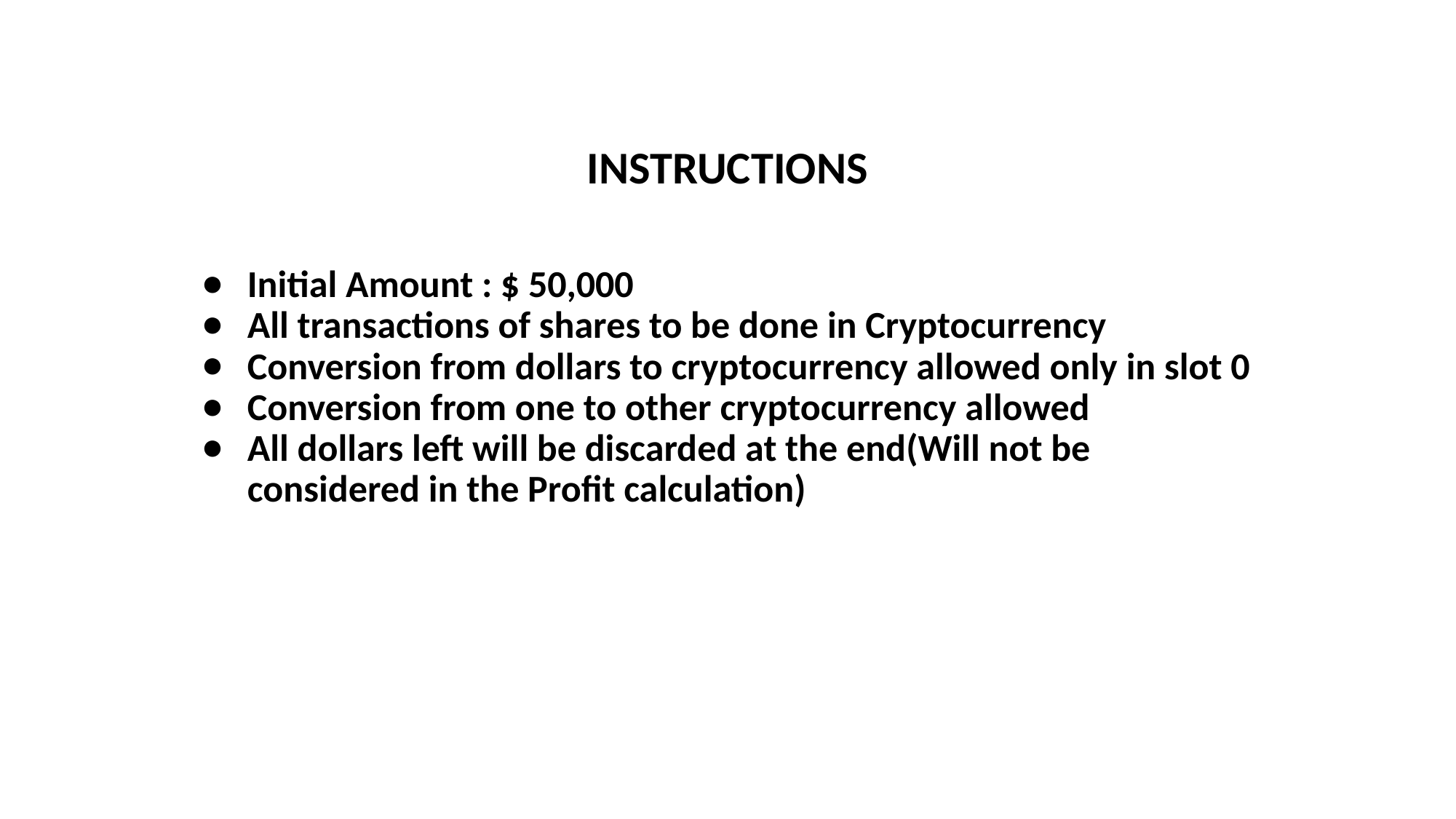

INSTRUCTIONS

Initial Amount : $ 50,000
All transactions of shares to be done in Cryptocurrency
Conversion from dollars to cryptocurrency allowed only in slot 0
Conversion from one to other cryptocurrency allowed
All dollars left will be discarded at the end(Will not be considered in the Profit calculation)